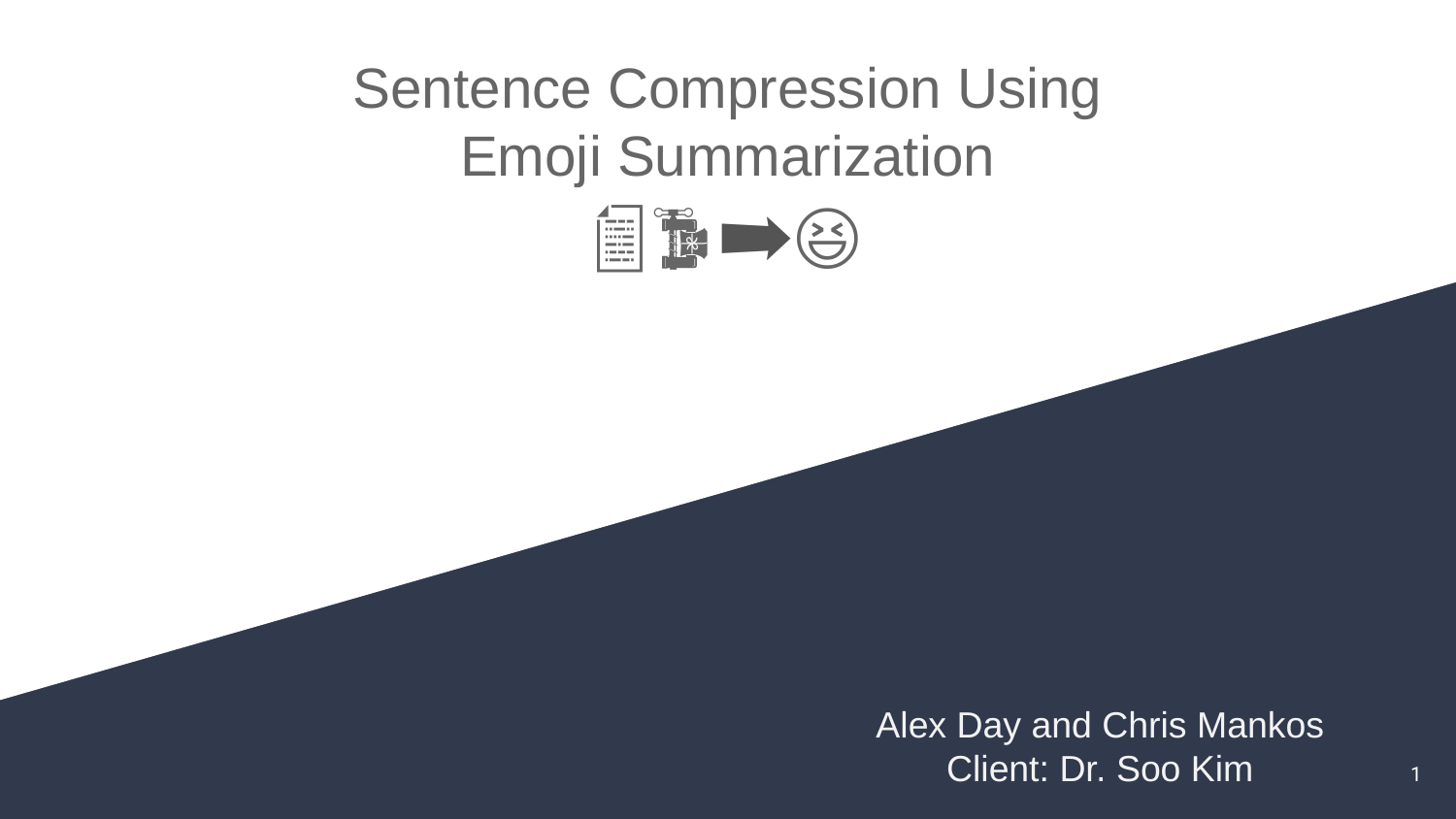

# Sentence Compression Using
Emoji Summarization
📄🗜➡️😆
Alex Day and Chris Mankos
Client: Dr. Soo Kim
1